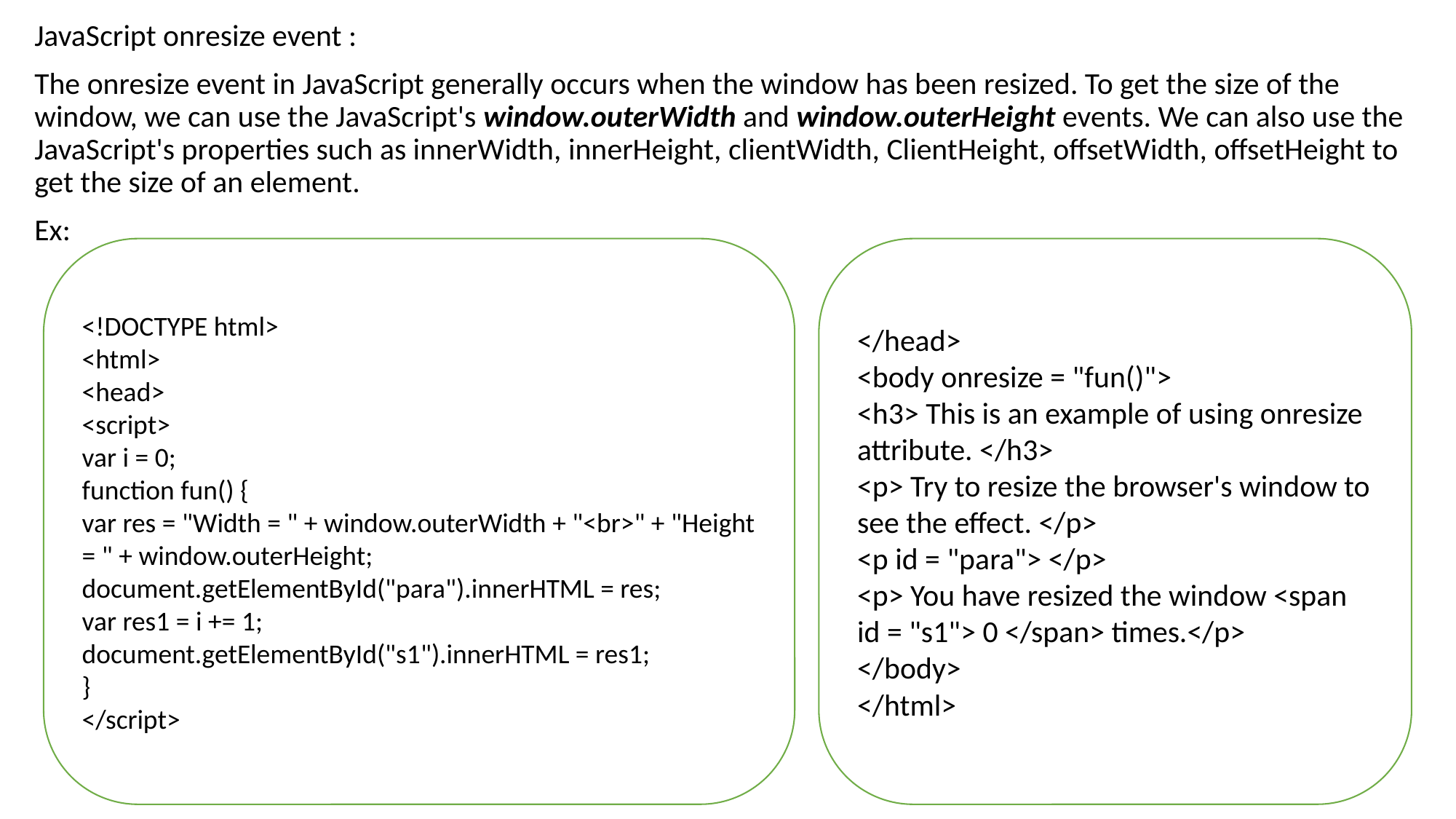

JavaScript onresize event :
The onresize event in JavaScript generally occurs when the window has been resized. To get the size of the window, we can use the JavaScript's window.outerWidth and window.outerHeight events. We can also use the JavaScript's properties such as innerWidth, innerHeight, clientWidth, ClientHeight, offsetWidth, offsetHeight to get the size of an element.
Ex:

<!DOCTYPE html>
<html>
<head>
<script>
var i = 0;
function fun() {
var res = "Width = " + window.outerWidth + "<br>" + "Height = " + window.outerHeight;
document.getElementById("para").innerHTML = res;
var res1 = i += 1;
document.getElementById("s1").innerHTML = res1;
}
</script>
</head>
<body onresize = "fun()">
<h3> This is an example of using onresize attribute. </h3>
<p> Try to resize the browser's window to see the effect. </p>
<p id = "para"> </p>
<p> You have resized the window <span id = "s1"> 0 </span> times.</p>
</body>
</html>